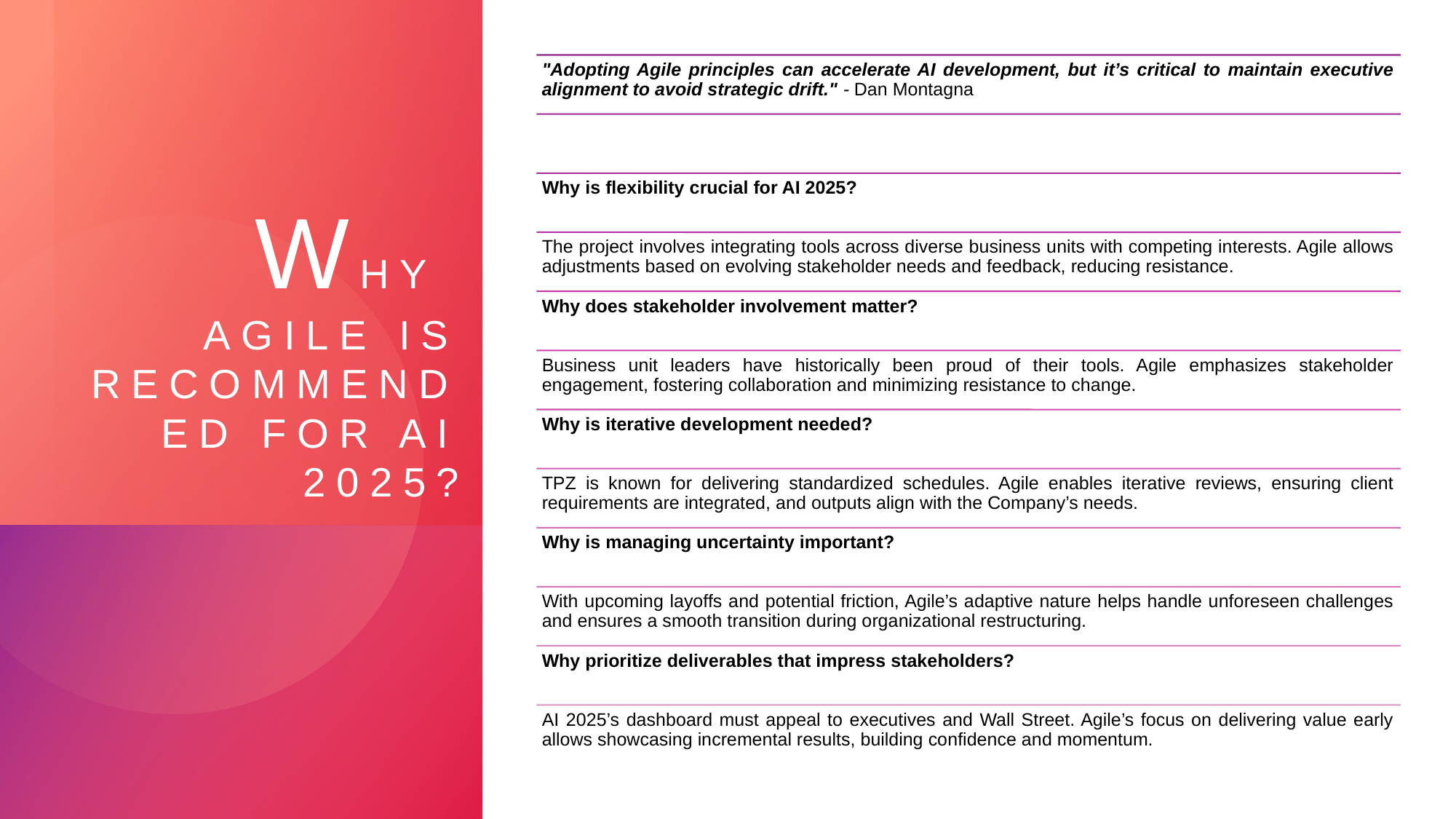

"Adopting Agile principles can accelerate AI development, but it’s critical to maintain executive alignment to avoid strategic drift." - Dan Montagna

Why is flexibility crucial for AI 2025?
The project involves integrating tools across diverse business units with competing interests. Agile allows adjustments based on evolving stakeholder needs and feedback, reducing resistance.
Why does stakeholder involvement matter?
Business unit leaders have historically been proud of their tools. Agile emphasizes stakeholder engagement, fostering collaboration and minimizing resistance to change.
Why is iterative development needed?
TPZ is known for delivering standardized schedules. Agile enables iterative reviews, ensuring client requirements are integrated, and outputs align with the Company’s needs.
Why is managing uncertainty important?
With upcoming layoffs and potential friction, Agile’s adaptive nature helps handle unforeseen challenges and ensures a smooth transition during organizational restructuring.
Why prioritize deliverables that impress stakeholders?
AI 2025’s dashboard must appeal to executives and Wall Street. Agile’s focus on delivering value early allows showcasing incremental results, building confidence and momentum.
# Why Agile Is Recommended for AI 2025?